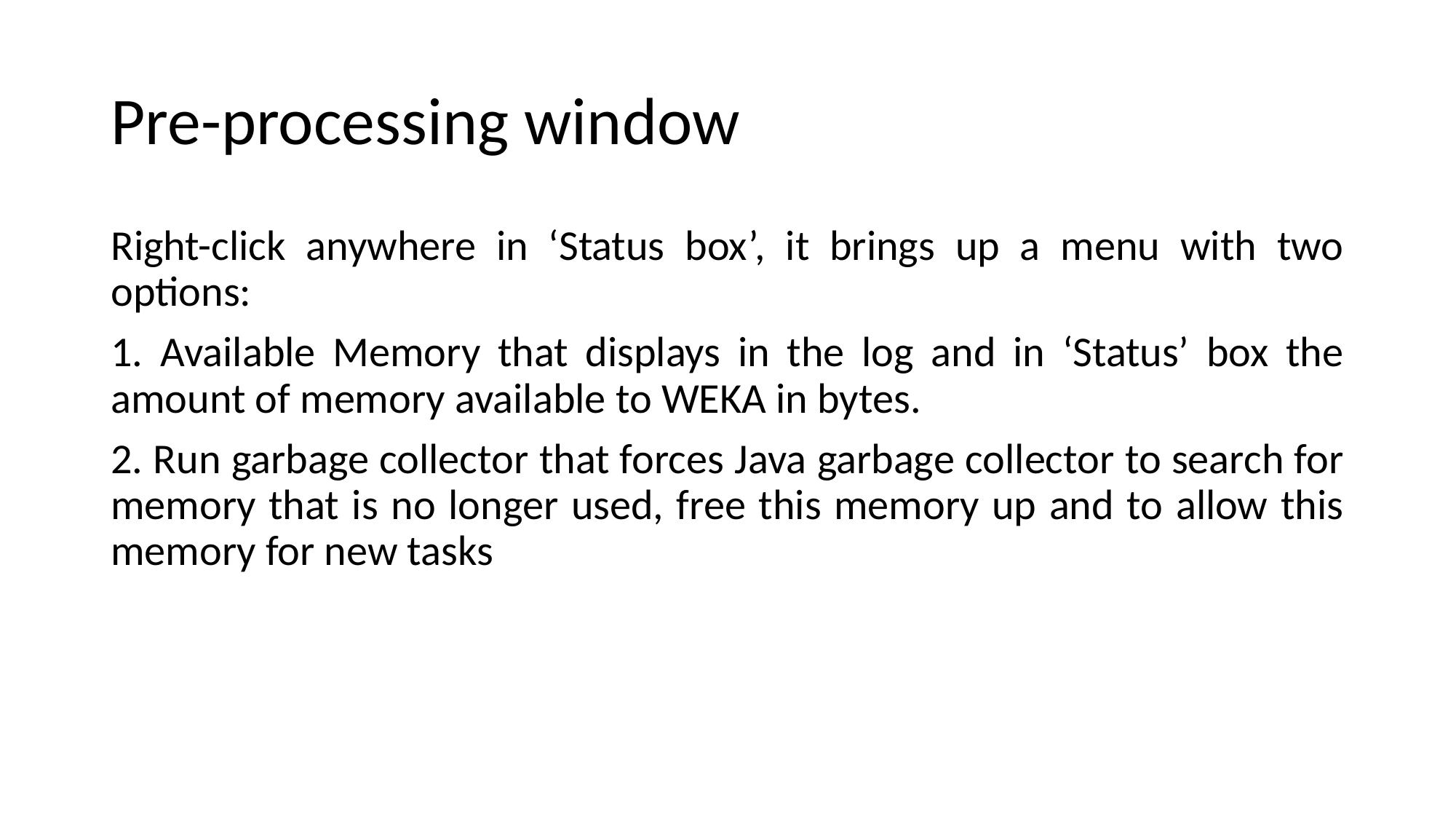

# Pre-processing window
Right-click anywhere in ‘Status box’, it brings up a menu with two options:
1. Available Memory that displays in the log and in ‘Status’ box the amount of memory available to WEKA in bytes.
2. Run garbage collector that forces Java garbage collector to search for memory that is no longer used, free this memory up and to allow this memory for new tasks